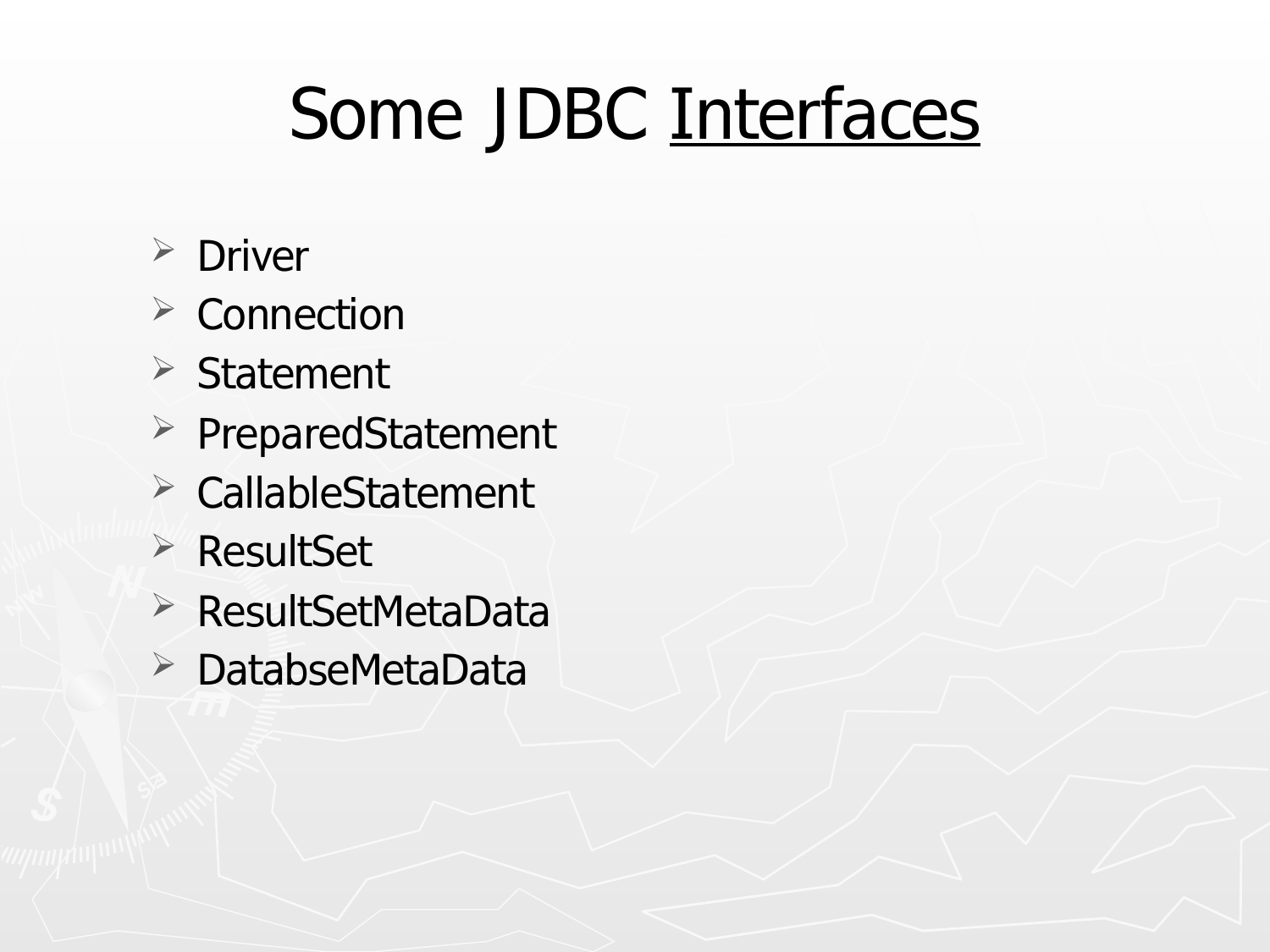

# Some JDBC Interfaces
Driver
Connection
Statement
PreparedStatement
CallableStatement
ResultSet
ResultSetMetaData
DatabseMetaData